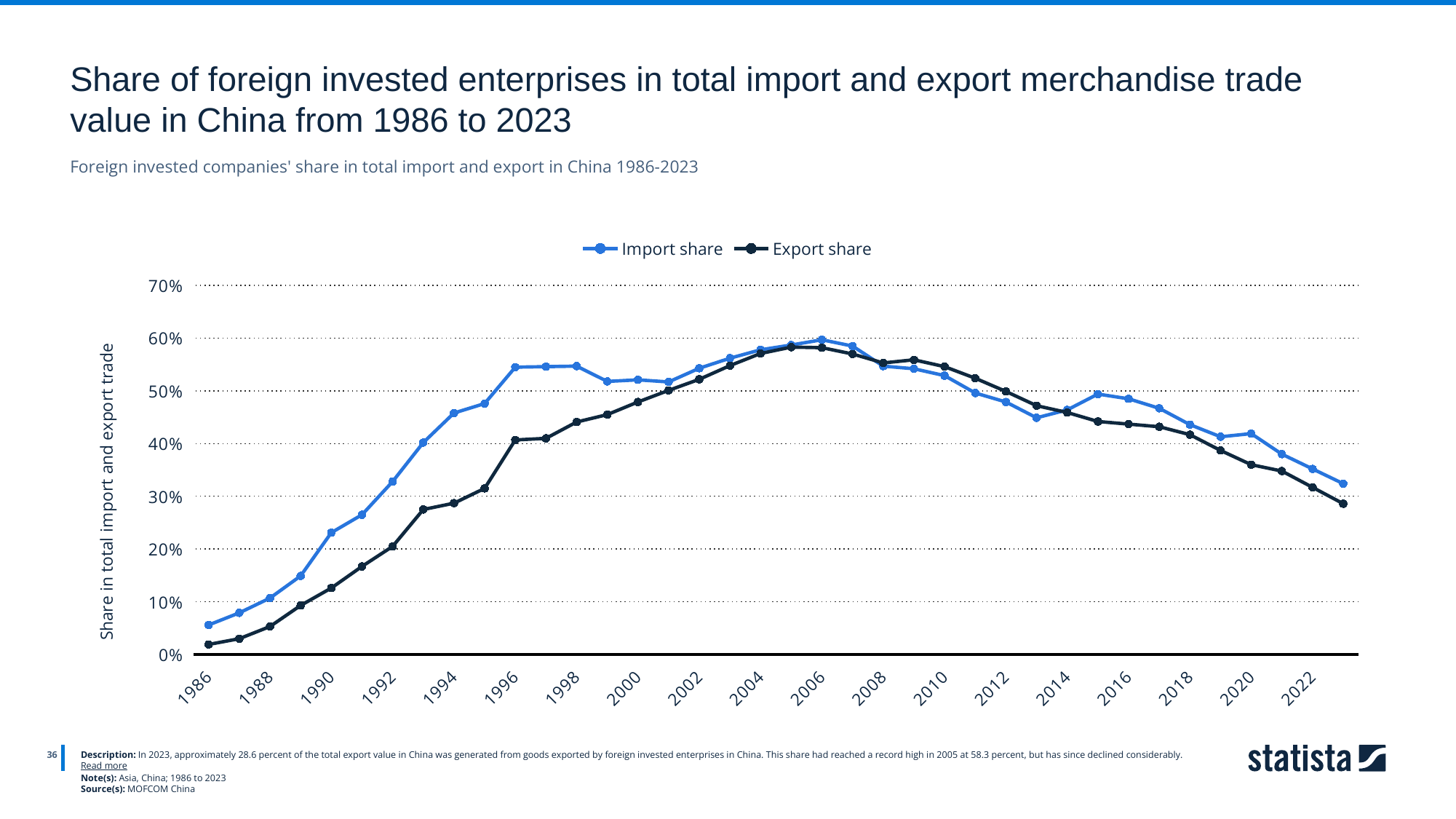

Share of foreign invested enterprises in total import and export merchandise trade value in China from 1986 to 2023
Foreign invested companies' share in total import and export in China 1986-2023

### Chart

| Category | Import share | Export share |
|---|---|---|
| 1986 | 0.056 | 0.019 |
| 1987 | 0.079 | 0.03 |
| 1988 | 0.107 | 0.053 |
| 1989 | 0.149 | 0.093 |
| 1990 | 0.231 | 0.126 |
| 1991 | 0.265 | 0.167 |
| 1992 | 0.328 | 0.205 |
| 1993 | 0.402 | 0.275 |
| 1994 | 0.458 | 0.287 |
| 1995 | 0.476 | 0.315 |
| 1996 | 0.545 | 0.407 |
| 1997 | 0.546 | 0.41 |
| 1998 | 0.547 | 0.441 |
| 1999 | 0.518 | 0.455 |
| 2000 | 0.521 | 0.479 |
| 2001 | 0.517 | 0.501 |
| 2002 | 0.543 | 0.522 |
| 2003 | 0.562 | 0.548 |
| 2004 | 0.578 | 0.571 |
| 2005 | 0.587 | 0.583 |
| 2006 | 0.597 | 0.582 |
| 2007 | 0.585 | 0.57 |
| 2008 | 0.547 | 0.553 |
| 2009 | 0.542 | 0.559 |
| 2010 | 0.529 | 0.546 |
| 2011 | 0.496 | 0.524 |
| 2012 | 0.479 | 0.499 |
| 2013 | 0.449 | 0.472 |
| 2014 | 0.464 | 0.459 |
| 2015 | 0.494 | 0.442 |
| 2016 | 0.485 | 0.437 |
| 2017 | 0.467 | 0.432 |
| 2018 | 0.436 | 0.417 |
| 2019 | 0.413 | 0.387 |
| 2020 | 0.419 | 0.36 |
| 2021 | 0.38 | 0.348 |
| 2022 | 0.352 | 0.317 |
| 2023 | 0.324 | 0.286 |
36
Description: In 2023, approximately 28.6 percent of the total export value in China was generated from goods exported by foreign invested enterprises in China. This share had reached a record high in 2005 at 58.3 percent, but has since declined considerably. Read more
Note(s): Asia, China; 1986 to 2023
Source(s): MOFCOM China